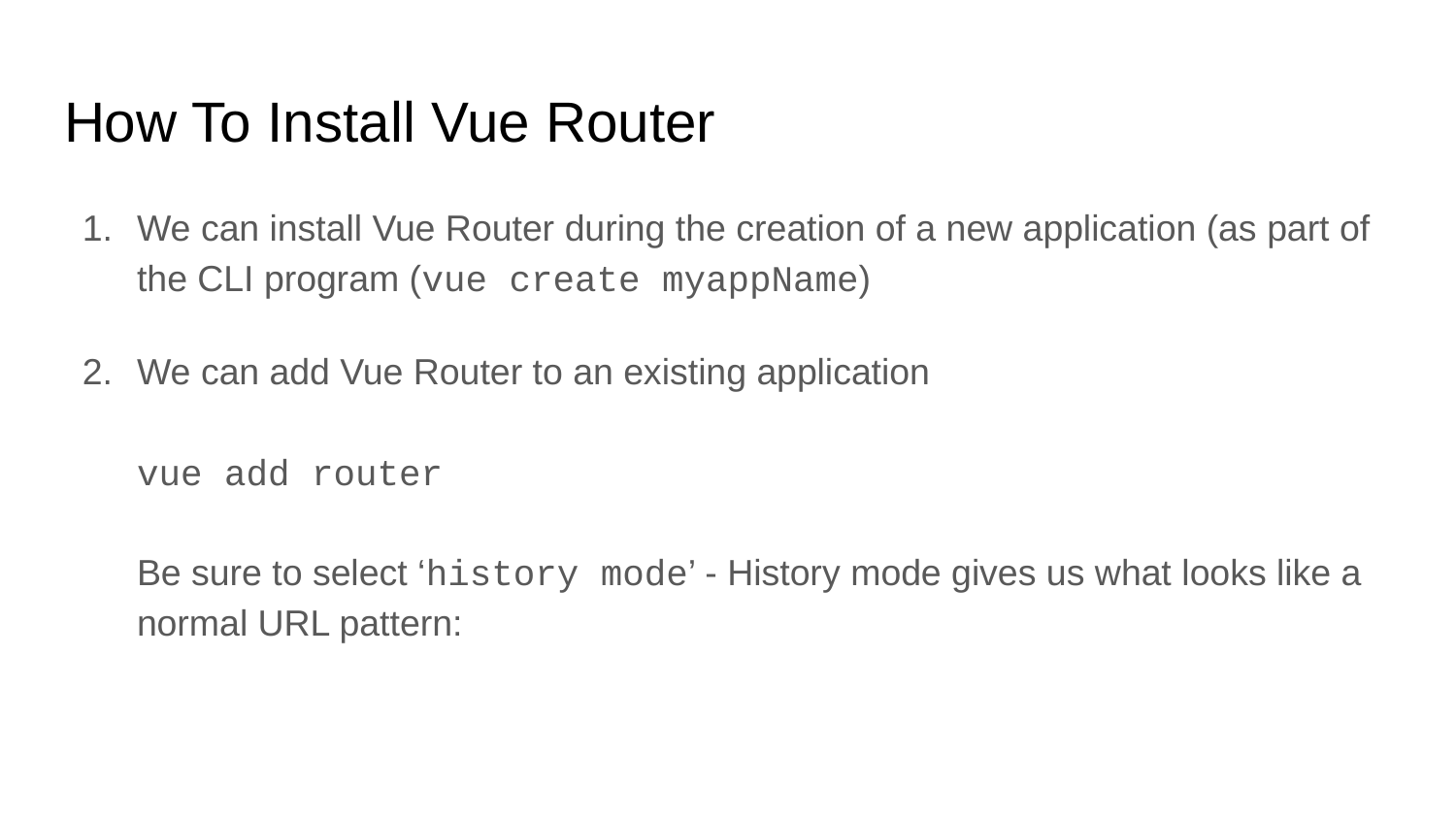

# How To Install Vue Router
We can install Vue Router during the creation of a new application (as part of the CLI program (vue create myappName)
We can add Vue Router to an existing application
vue add router
Be sure to select ‘history mode’ - History mode gives us what looks like a normal URL pattern: